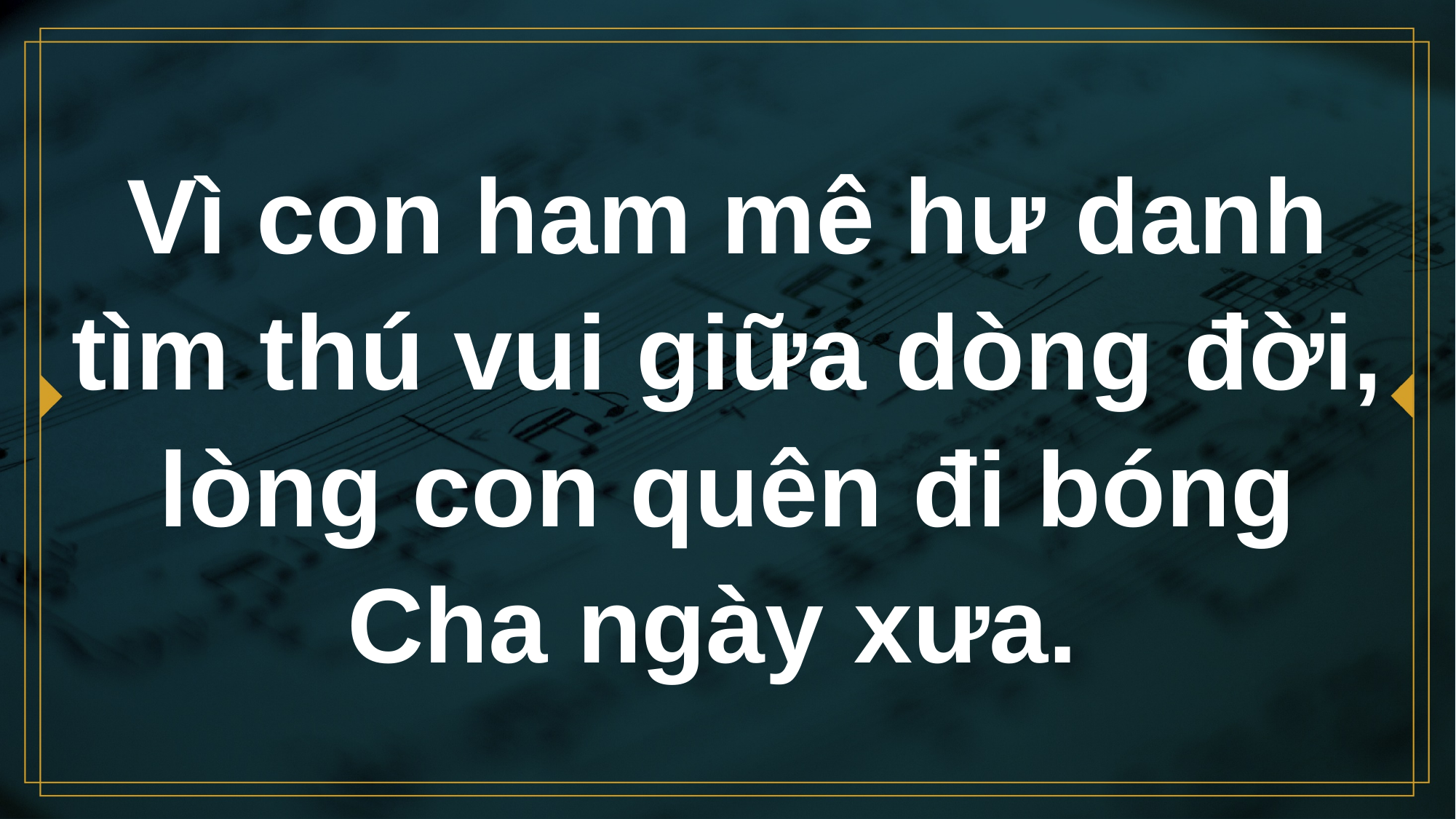

# Vì con ham mê hư danh tìm thú vui giữa dòng đời, lòng con quên đi bóng Cha ngày xưa.